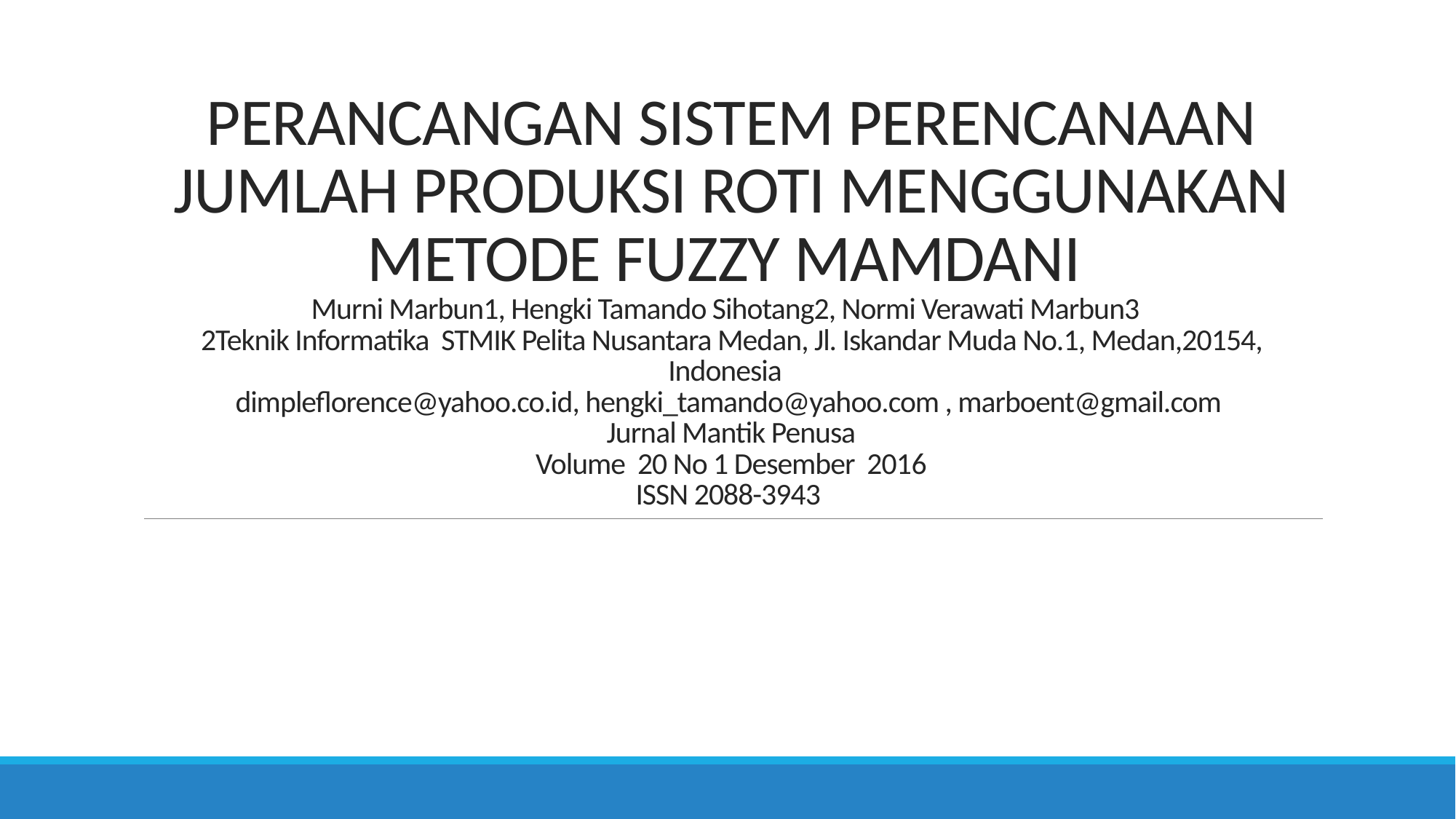

# PERANCANGAN SISTEM PERENCANAAN JUMLAH PRODUKSI ROTI MENGGUNAKAN METODE FUZZY MAMDANI Murni Marbun1, Hengki Tamando Sihotang2, Normi Verawati Marbun3 2Teknik Informatika  STMIK Pelita Nusantara Medan, Jl. Iskandar Muda No.1, Medan,20154, Indonesia dimpleflorence@yahoo.co.id, hengki_tamando@yahoo.com , marboent@gmail.com Jurnal Mantik Penusa Volume  20 No 1 Desember  2016 ISSN 2088-3943